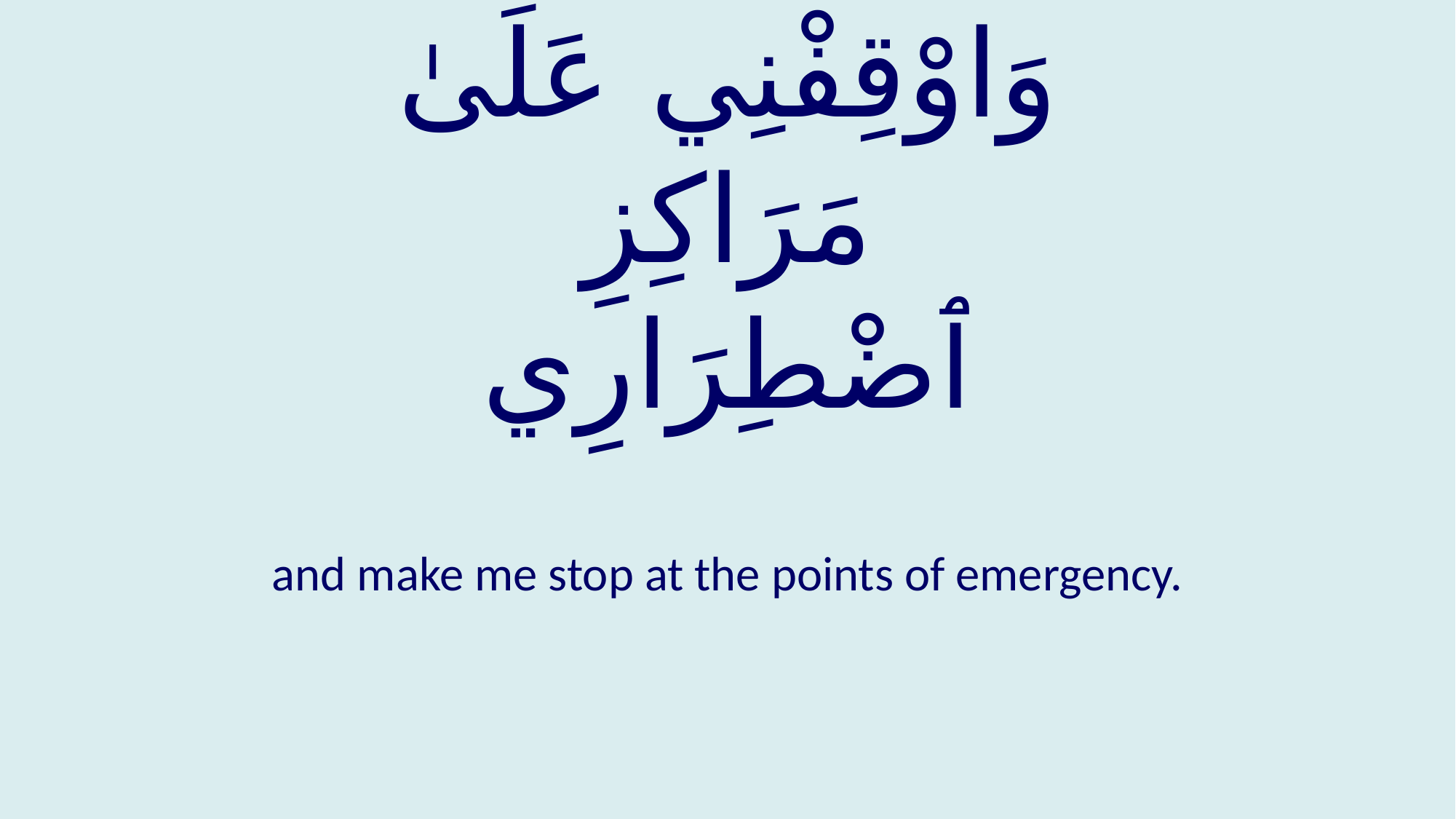

# وَاوْقِفْنِي عَلَىٰ مَرَاكِزِ ٱضْطِرَارِي
and make me stop at the points of emergency.